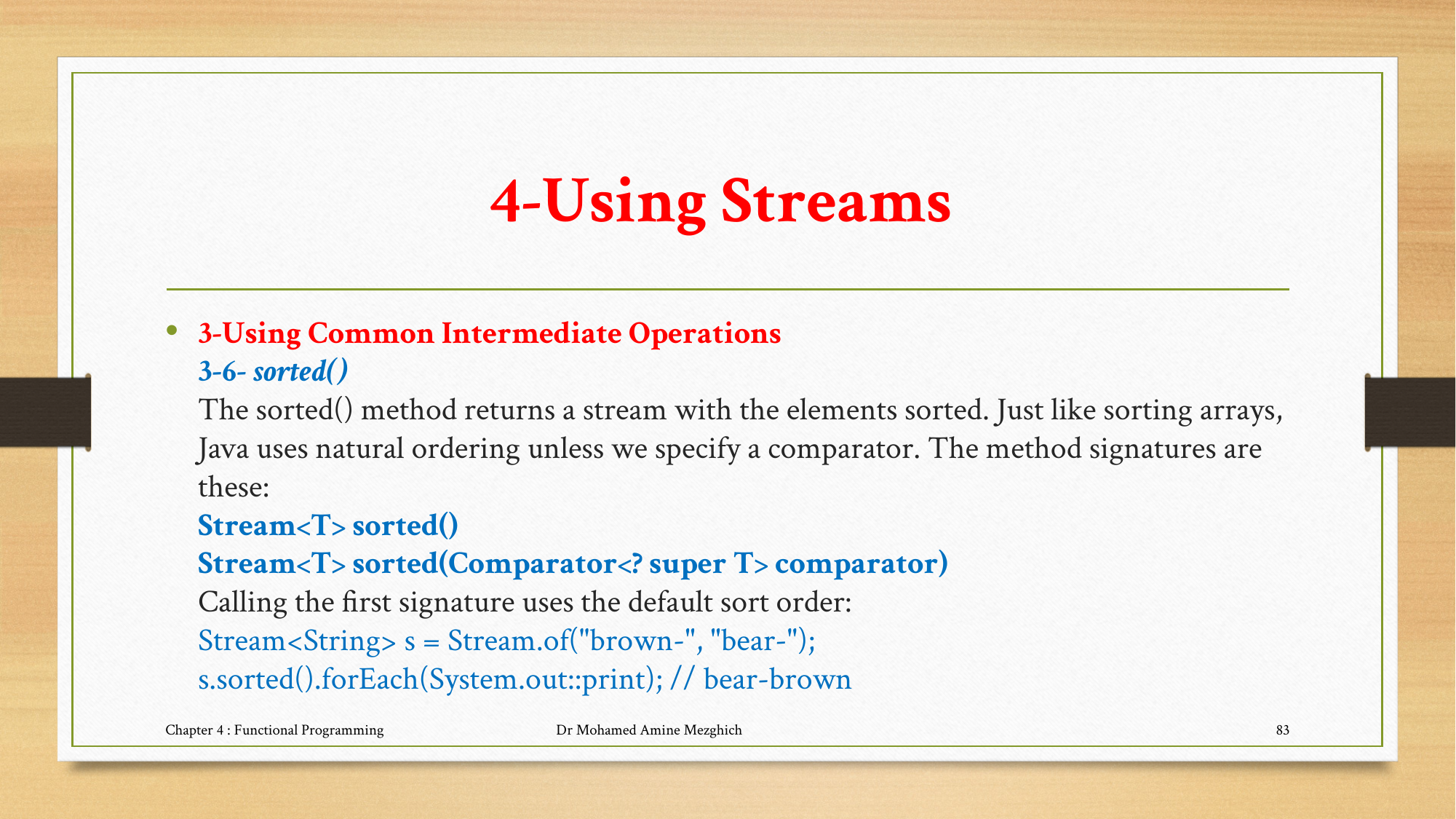

# 4-Using Streams
3-Using Common Intermediate Operations
3-6- sorted()
The sorted() method returns a stream with the elements sorted. Just like sorting arrays, Java uses natural ordering unless we specify a comparator. The method signatures are these:
Stream<T> sorted()
Stream<T> sorted(Comparator<? super T> comparator)
Calling the first signature uses the default sort order:
Stream<String> s = Stream.of("brown-", "bear-");
s.sorted().forEach(System.out::print); // bear-brown
Chapter 4 : Functional Programming                                                  Dr Mohamed Amine Mezghich
83